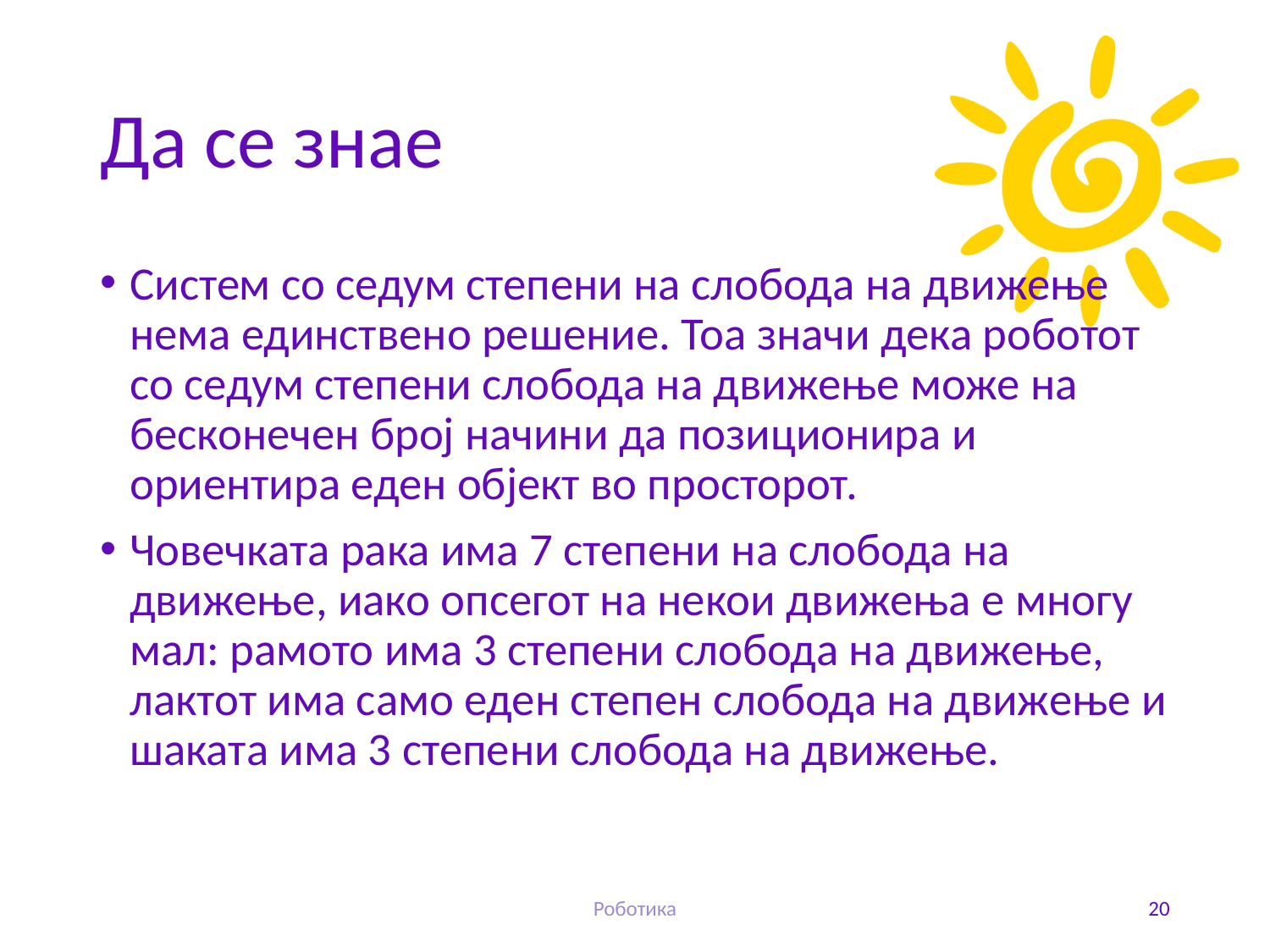

# Да се знае
Систем со седум степени на слобода на движење нема единствено решениe. Тоа значи дека роботот со седум степени слобода на движење може на бесконечен број начини да позиционира и ориентира еден објект во просторот.
Човечката рака има 7 степени на слобода на движење, иако опсегот на некои движења е многу мал: рамото има 3 степени слобода на движење, лактот има само еден степен слобода на движење и шаката има 3 степени слобода на движење.
Роботика
20